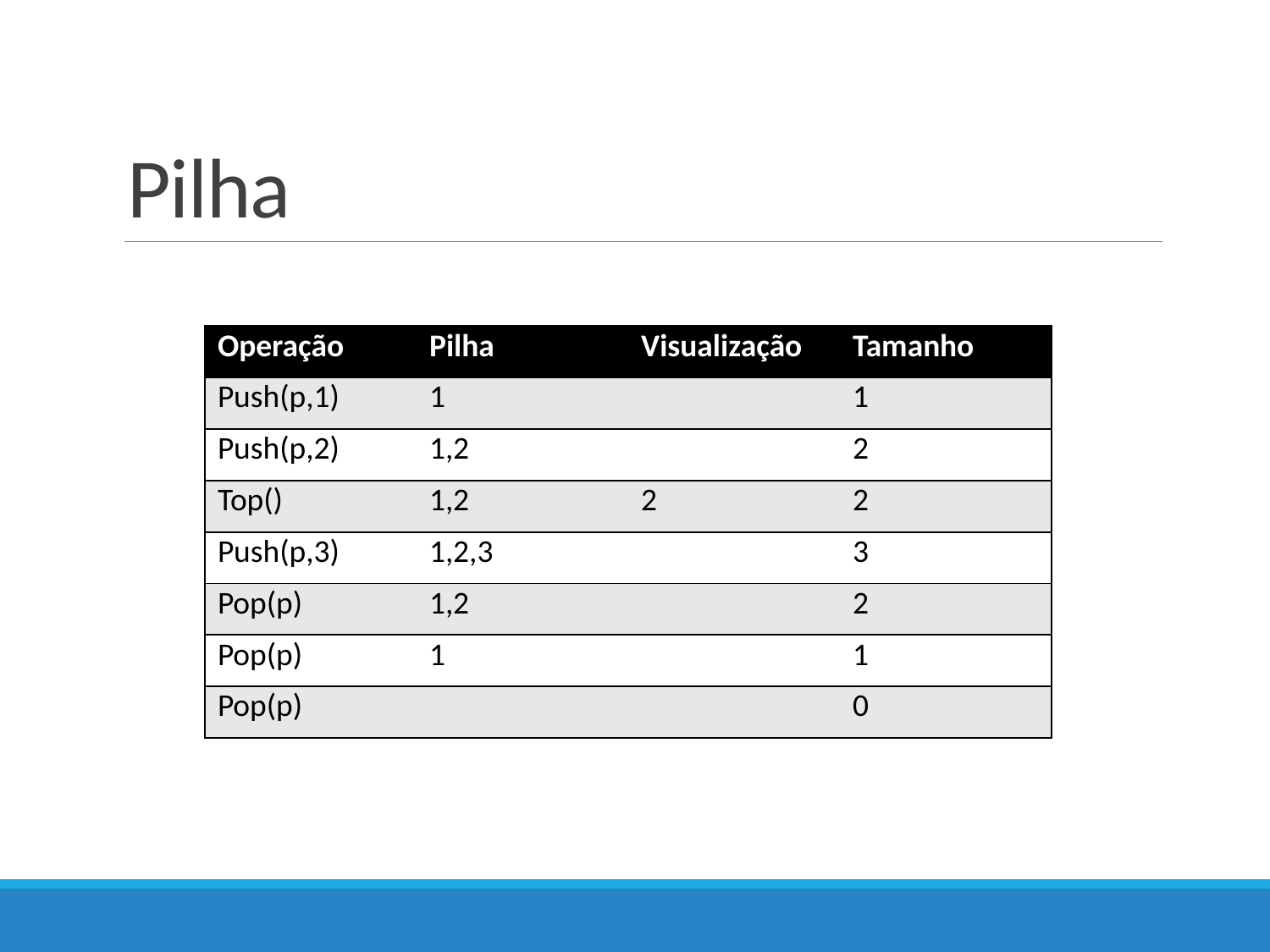

# Pilha
| Operação | Pilha | Visualização | Tamanho |
| --- | --- | --- | --- |
| Push(p,1) | 1 |  | 1 |
| Push(p,2) | 1,2 |  | 2 |
| Top() | 1,2 | 2 | 2 |
| Push(p,3) | 1,2,3 |  | 3 |
| Pop(p) | 1,2 |  | 2 |
| Pop(p) | 1 |  | 1 |
| Pop(p) |  |  | 0 |